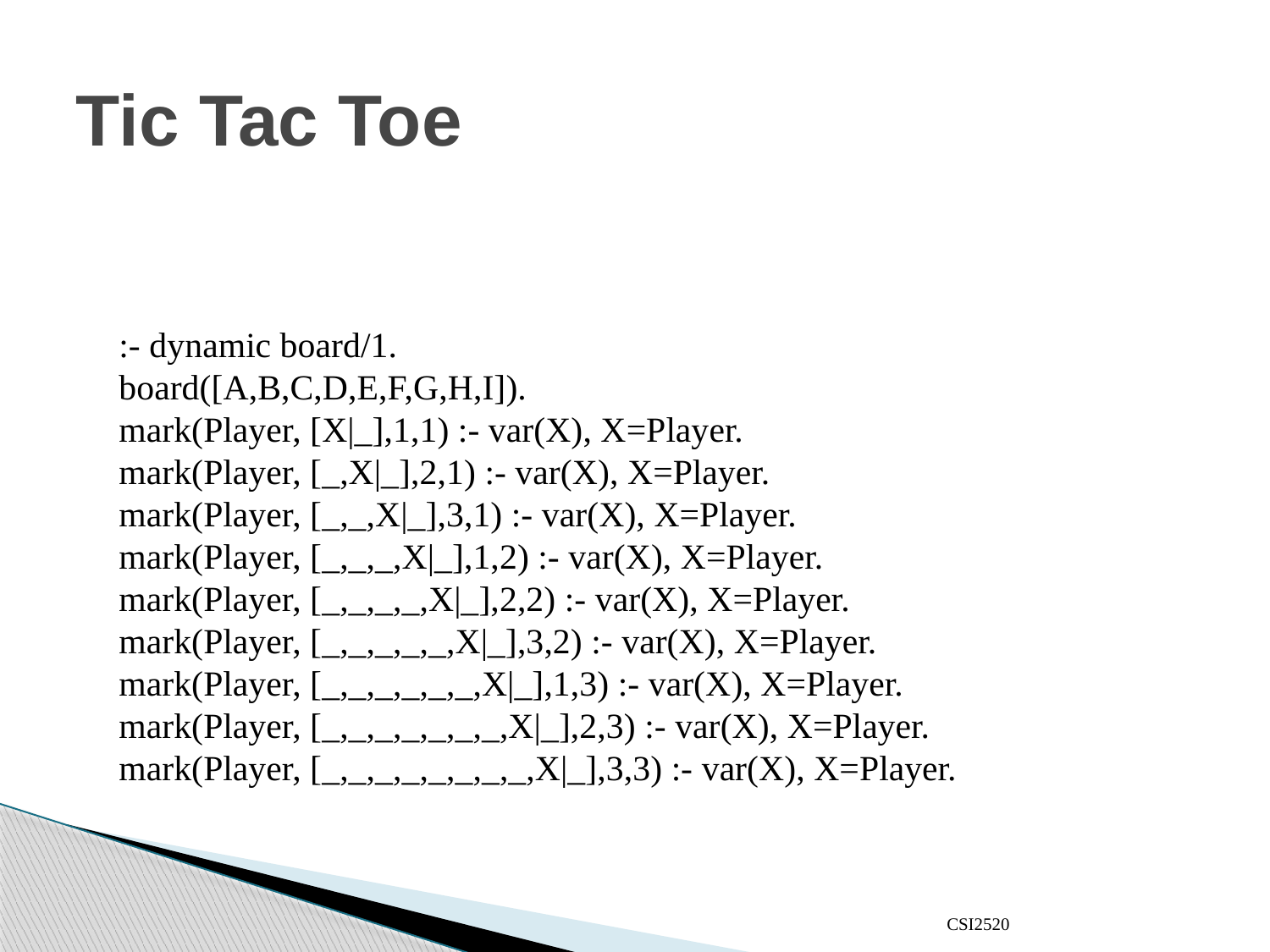

# Tic Tac Toe
:- dynamic board/1.
board([A,B,C,D,E,F,G,H,I]).
mark(Player, [X|_],1,1) :- var(X), X=Player.
mark(Player, [_,X|_],2,1) :- var(X), X=Player.
mark(Player, [_,_,X|_],3,1) :- var(X), X=Player.
mark(Player, [_,_,_,X|_],1,2) :- var(X), X=Player.
mark(Player, [_,_,_,_,X|_],2,2) :- var(X), X=Player.
mark(Player, [_,_,_,_,_,X|_],3,2) :- var(X), X=Player.
mark(Player, [_,_,_,_,_,_,X|_],1,3) :- var(X), X=Player.
mark(Player, [_,_,_,_,_,_,_,X|_],2,3) :- var(X), X=Player.
mark(Player, [_,_,_,_,_,_,_,_,X|_],3,3) :- var(X), X=Player.

CSI2520